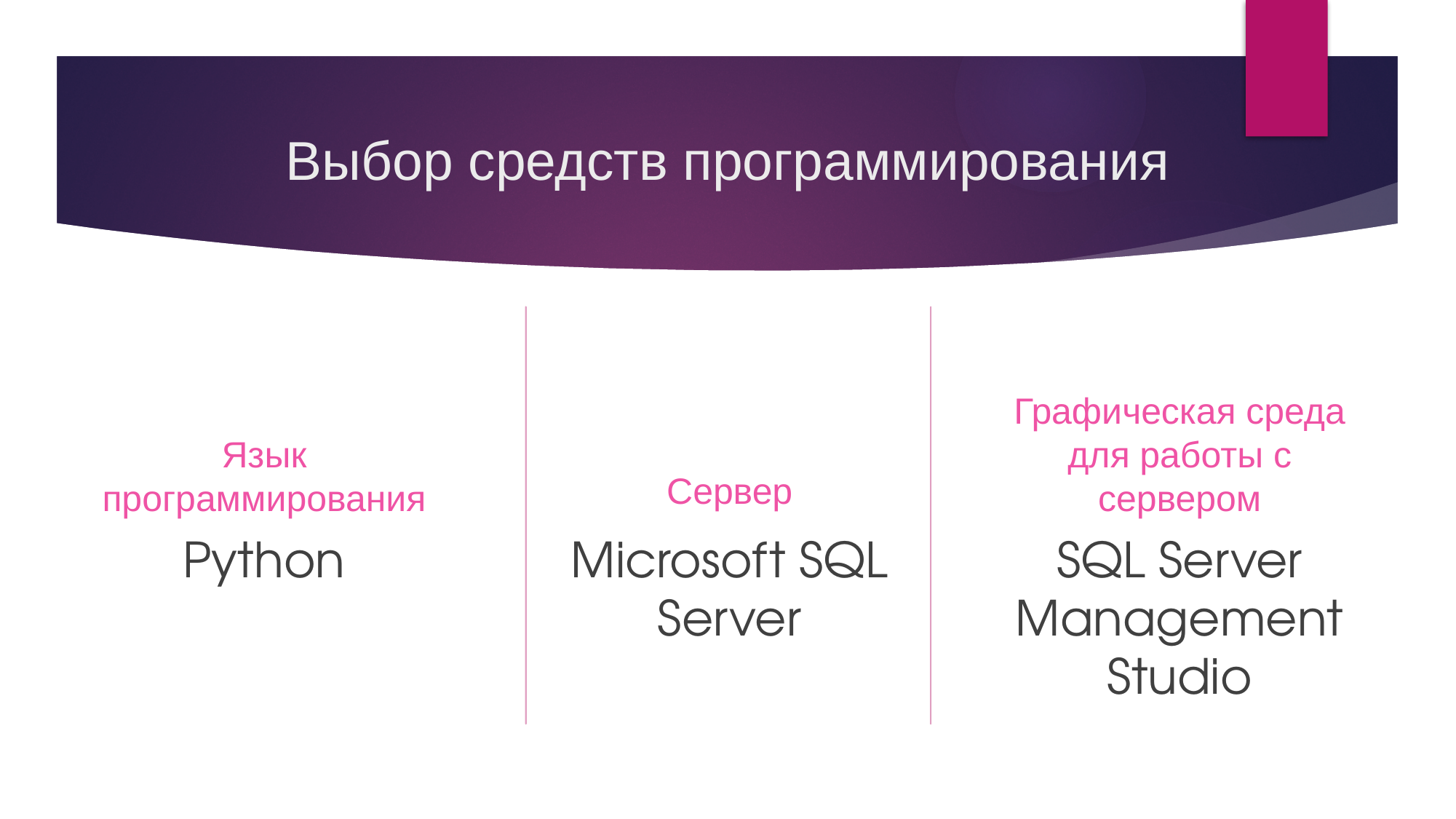

# Выбор средств программирования
Язык программирования
Графическая среда для работы с сервером
Сервер
SQL Server Management Studio
Python
Microsoft SQL Server